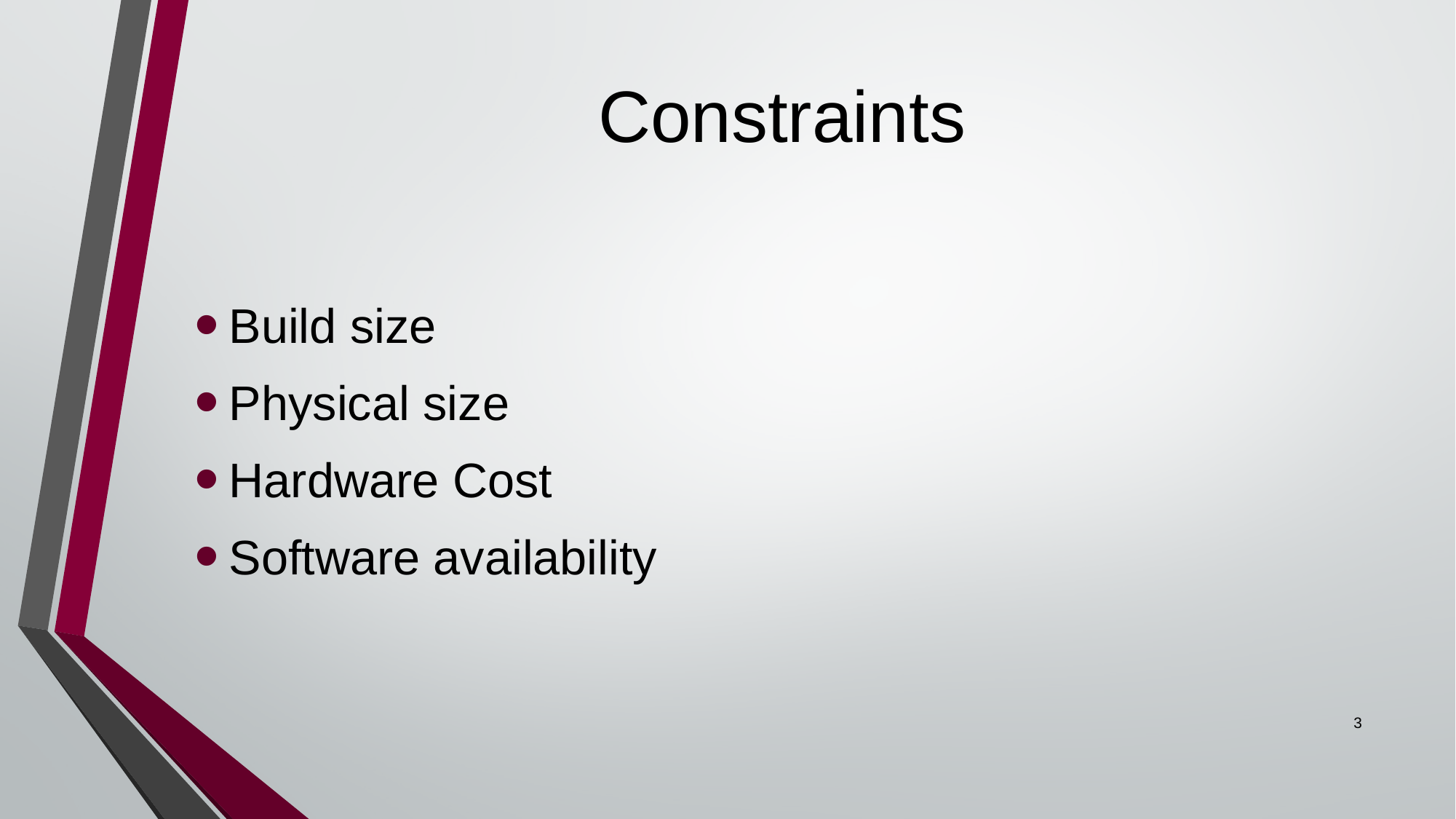

# Constraints
Build size
Physical size
Hardware Cost
Software availability
3